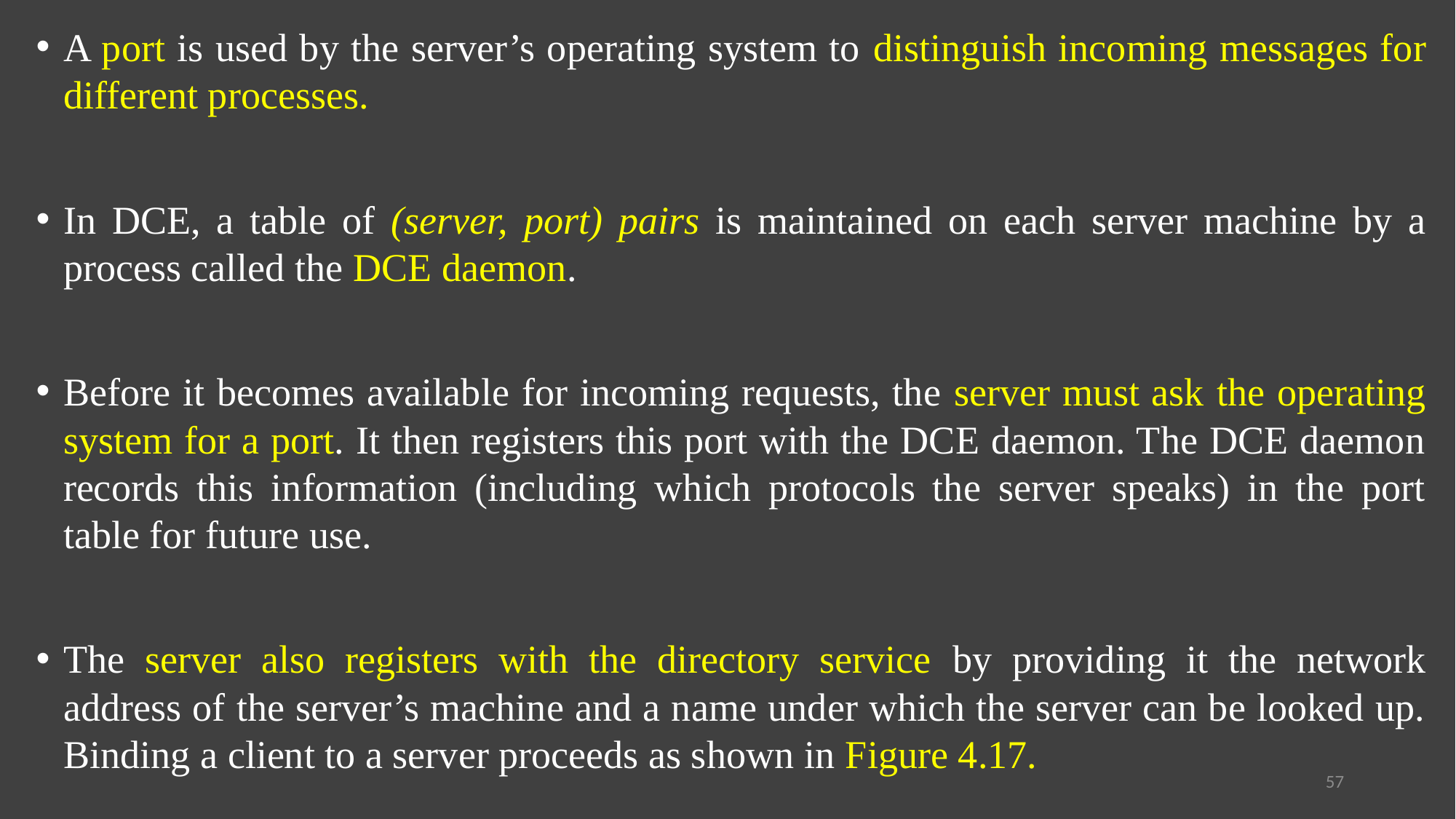

A port is used by the server’s operating system to distinguish incoming messages for different processes.

In DCE, a table of (server, port) pairs is maintained on each server machine by a process called the DCE daemon.

Before it becomes available for incoming requests, the server must ask the operating system for a port. It then registers this port with the DCE daemon. The DCE daemon records this information (including which protocols the server speaks) in the port table for future use.

The server also registers with the directory service by providing it the network address of the server’s machine and a name under which the server can be looked up. Binding a client to a server proceeds as shown in Figure 4.17.

57